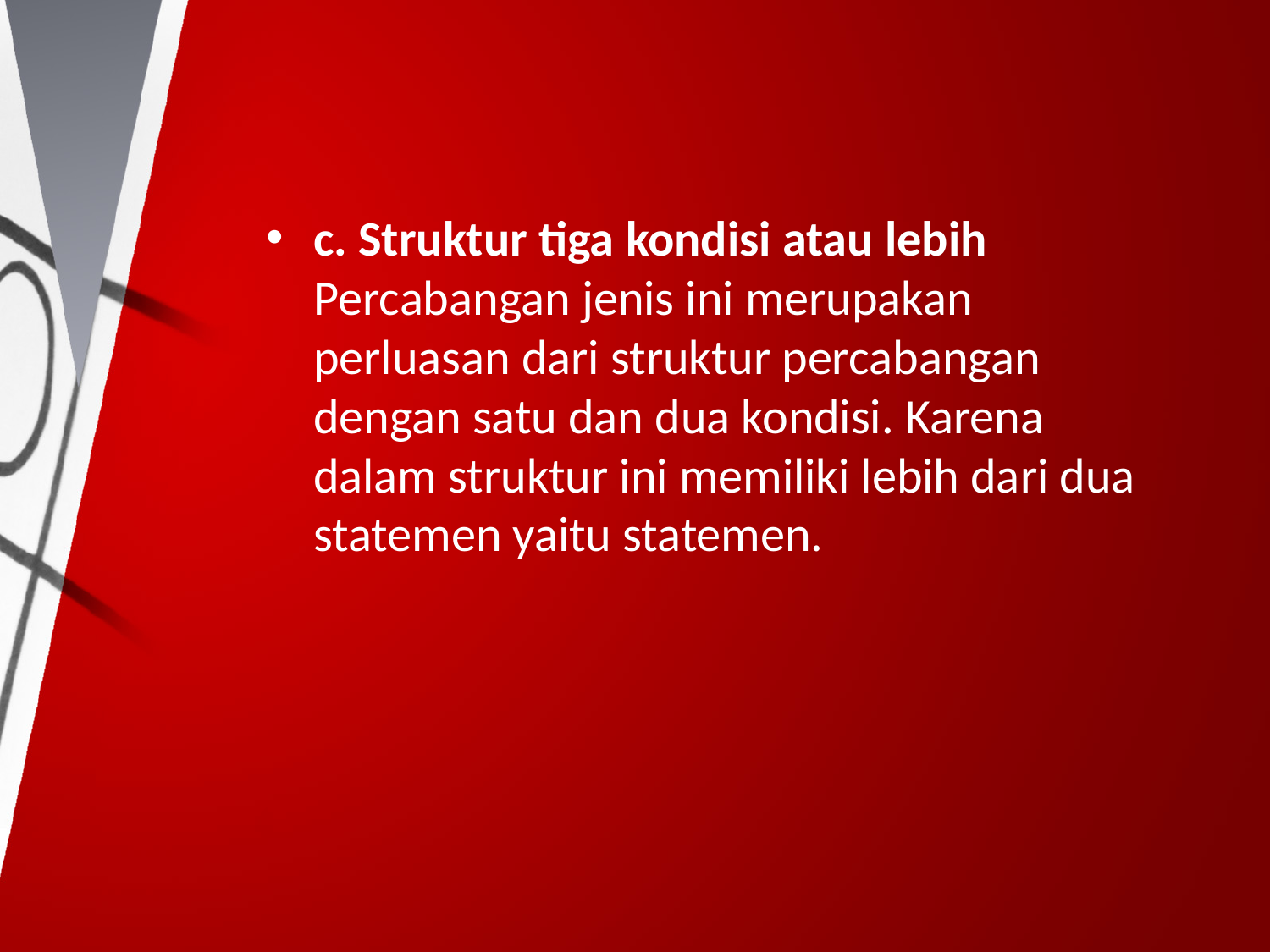

#
c. Struktur tiga kondisi atau lebih
Percabangan jenis ini merupakan perluasan dari struktur percabangan dengan satu dan dua kondisi. Karena dalam struktur ini memiliki lebih dari dua statemen yaitu statemen.